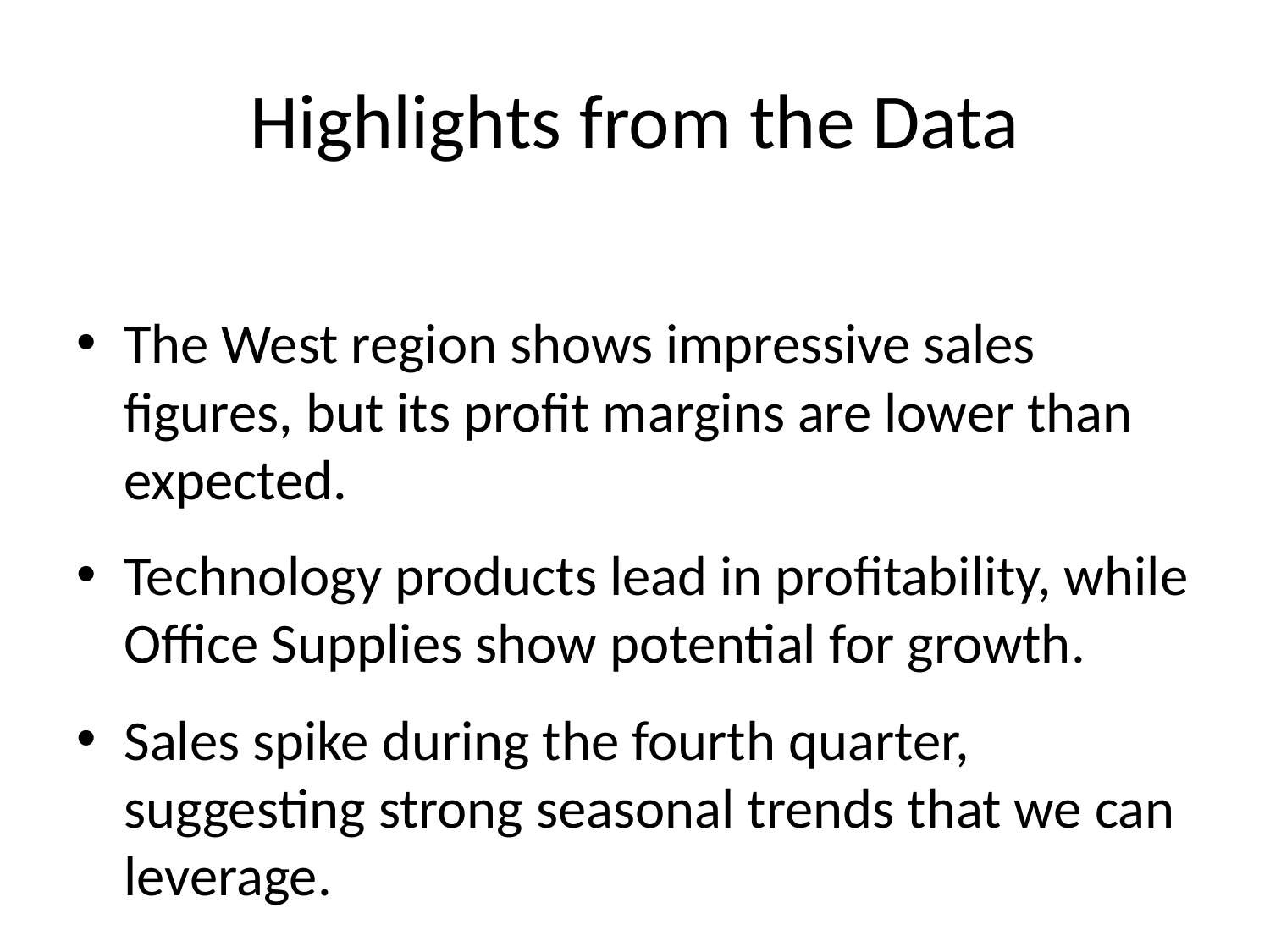

# Highlights from the Data

The West region shows impressive sales figures, but its profit margins are lower than expected.
Technology products lead in profitability, while Office Supplies show potential for growth.
Sales spike during the fourth quarter, suggesting strong seasonal trends that we can leverage.